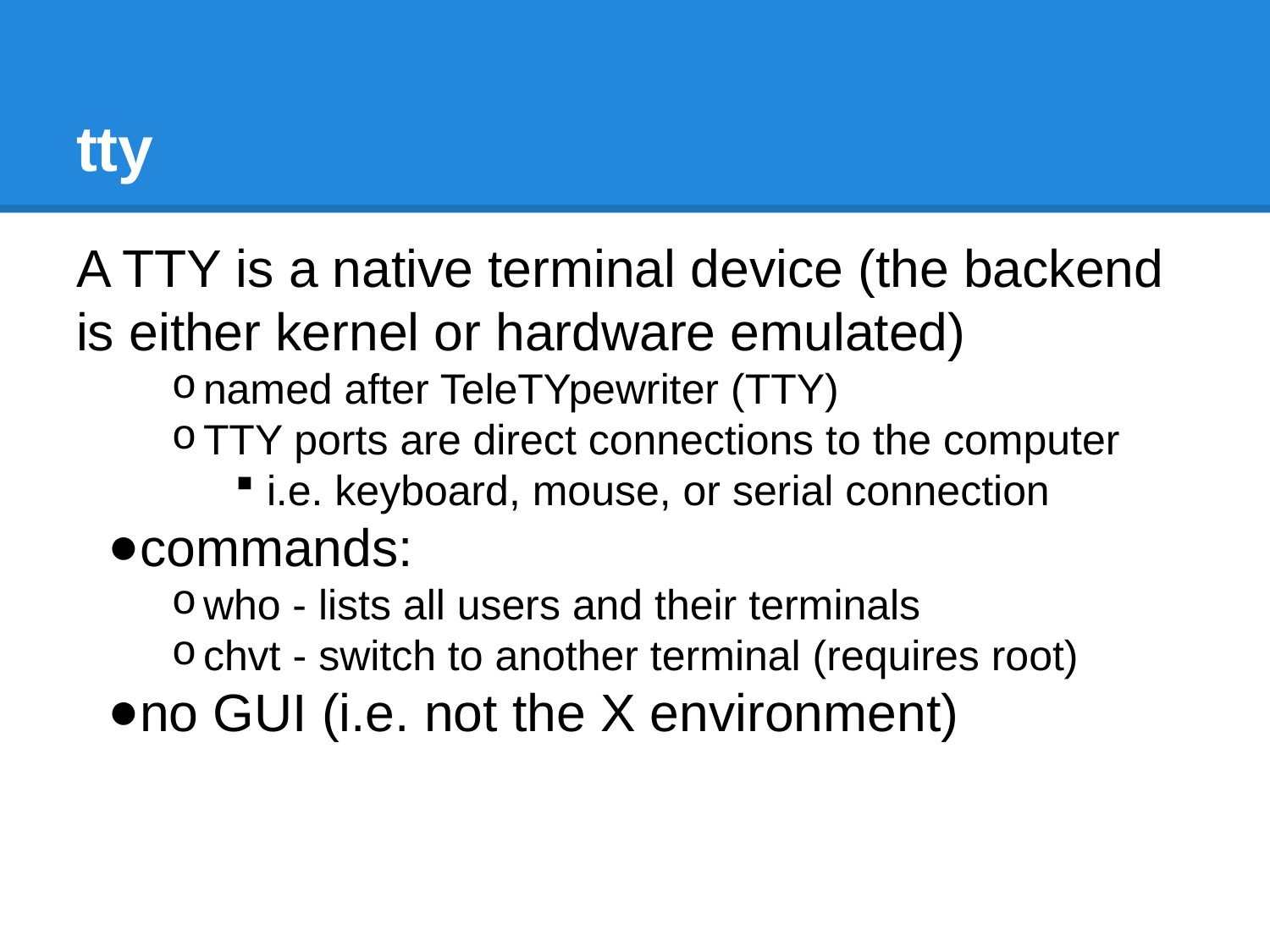

# tty
A TTY is a native terminal device (the backend is either kernel or hardware emulated)
named after TeleTYpewriter (TTY)
TTY ports are direct connections to the computer
i.e. keyboard, mouse, or serial connection
commands:
who - lists all users and their terminals
chvt - switch to another terminal (requires root)
no GUI (i.e. not the X environment)